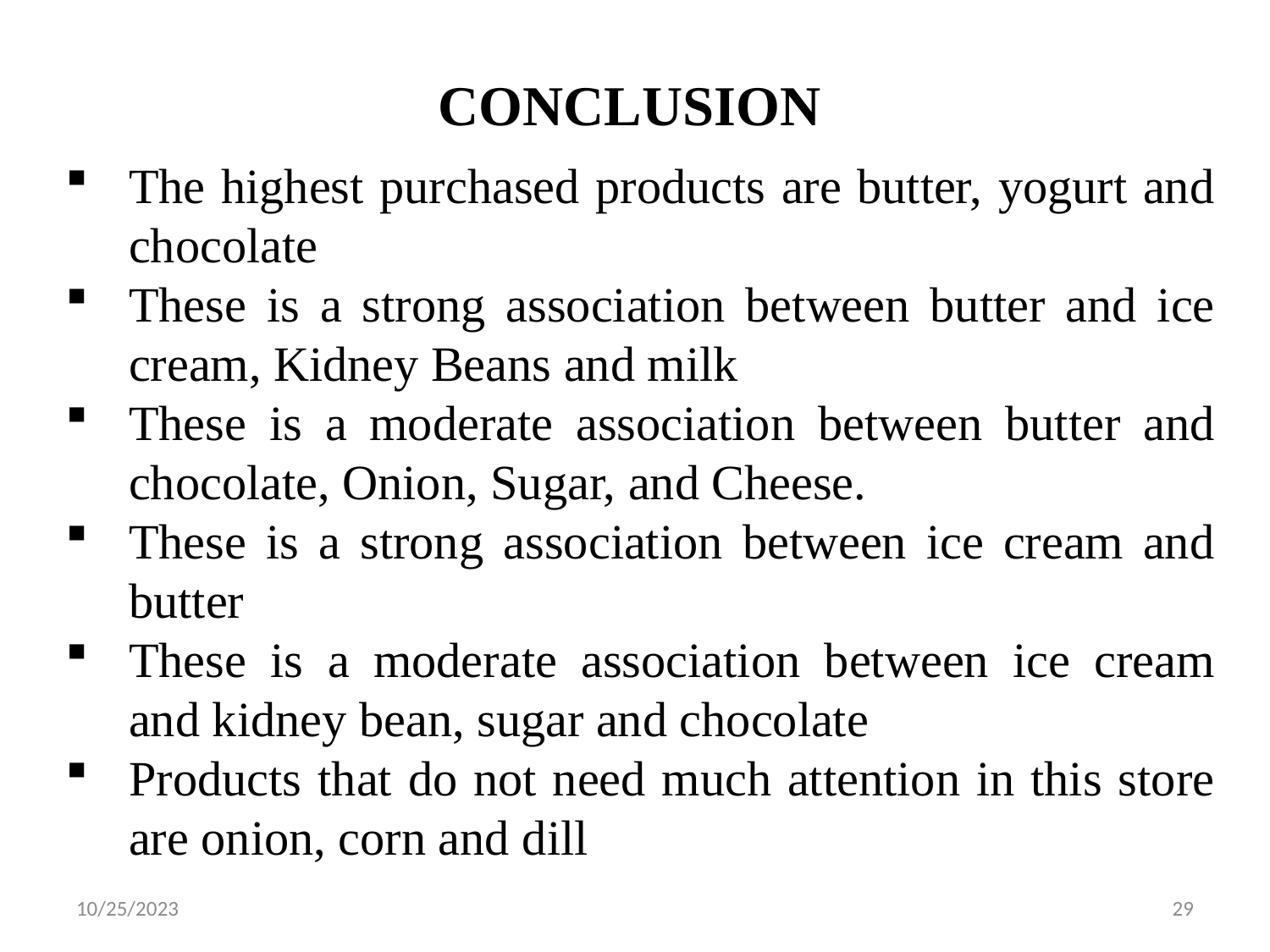

CONCLUSION
The highest purchased products are butter, yogurt and chocolate
These is a strong association between butter and ice cream, Kidney Beans and milk
These is a moderate association between butter and chocolate, Onion, Sugar, and Cheese.
These is a strong association between ice cream and butter
These is a moderate association between ice cream and kidney bean, sugar and chocolate
Products that do not need much attention in this store are onion, corn and dill
10/25/2023
29